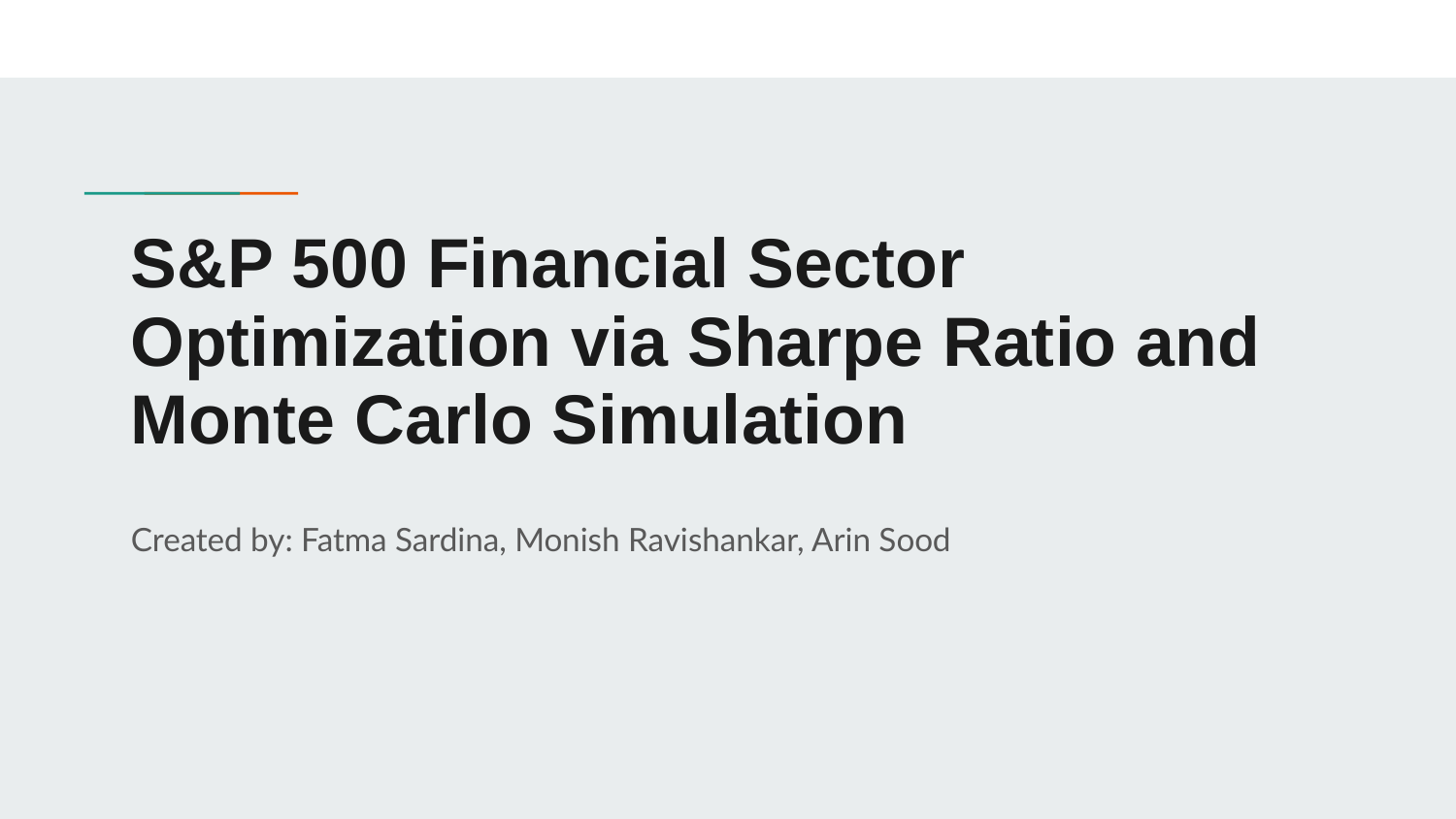

# S&P 500 Financial Sector Optimization via Sharpe Ratio and Monte Carlo Simulation
Created by: Fatma Sardina, Monish Ravishankar, Arin Sood